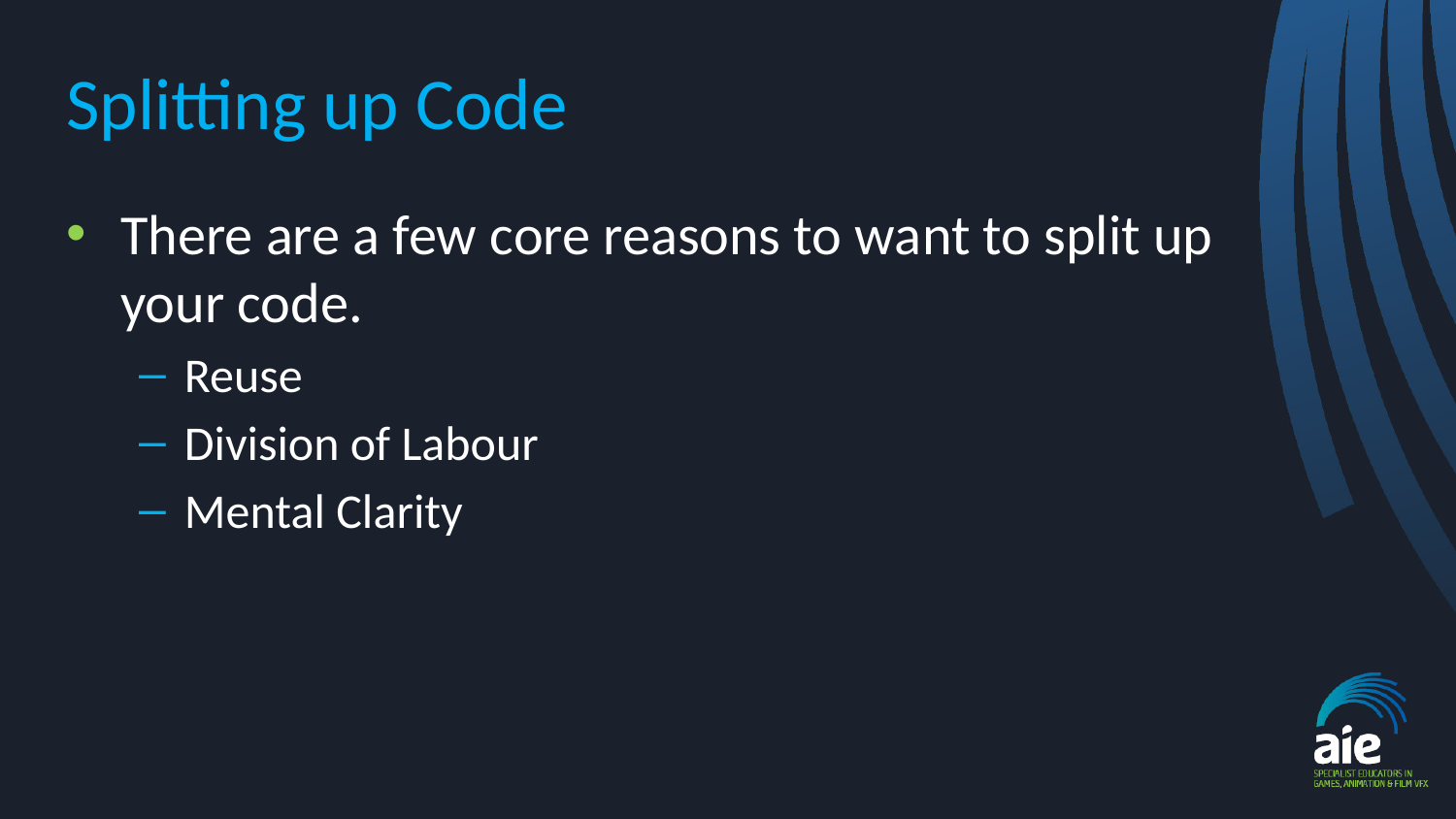

# Splitting up Code
There are a few core reasons to want to split up your code.
Reuse
Division of Labour
Mental Clarity